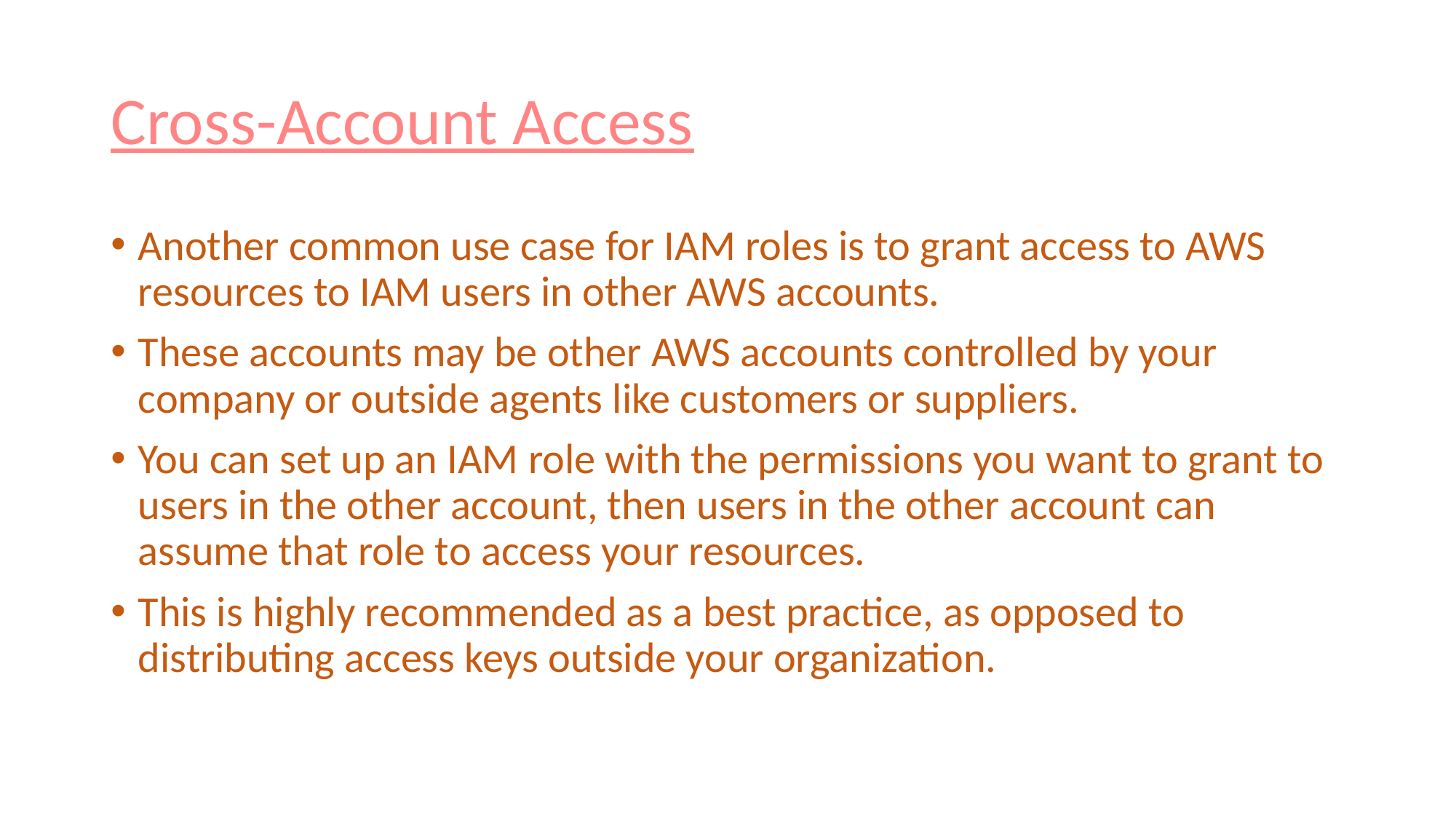

# Cross-Account Access
Another common use case for IAM roles is to grant access to AWS resources to IAM users in other AWS accounts.
These accounts may be other AWS accounts controlled by your company or outside agents like customers or suppliers.
You can set up an IAM role with the permissions you want to grant to users in the other account, then users in the other account can assume that role to access your resources.
This is highly recommended as a best practice, as opposed to distributing access keys outside your organization.